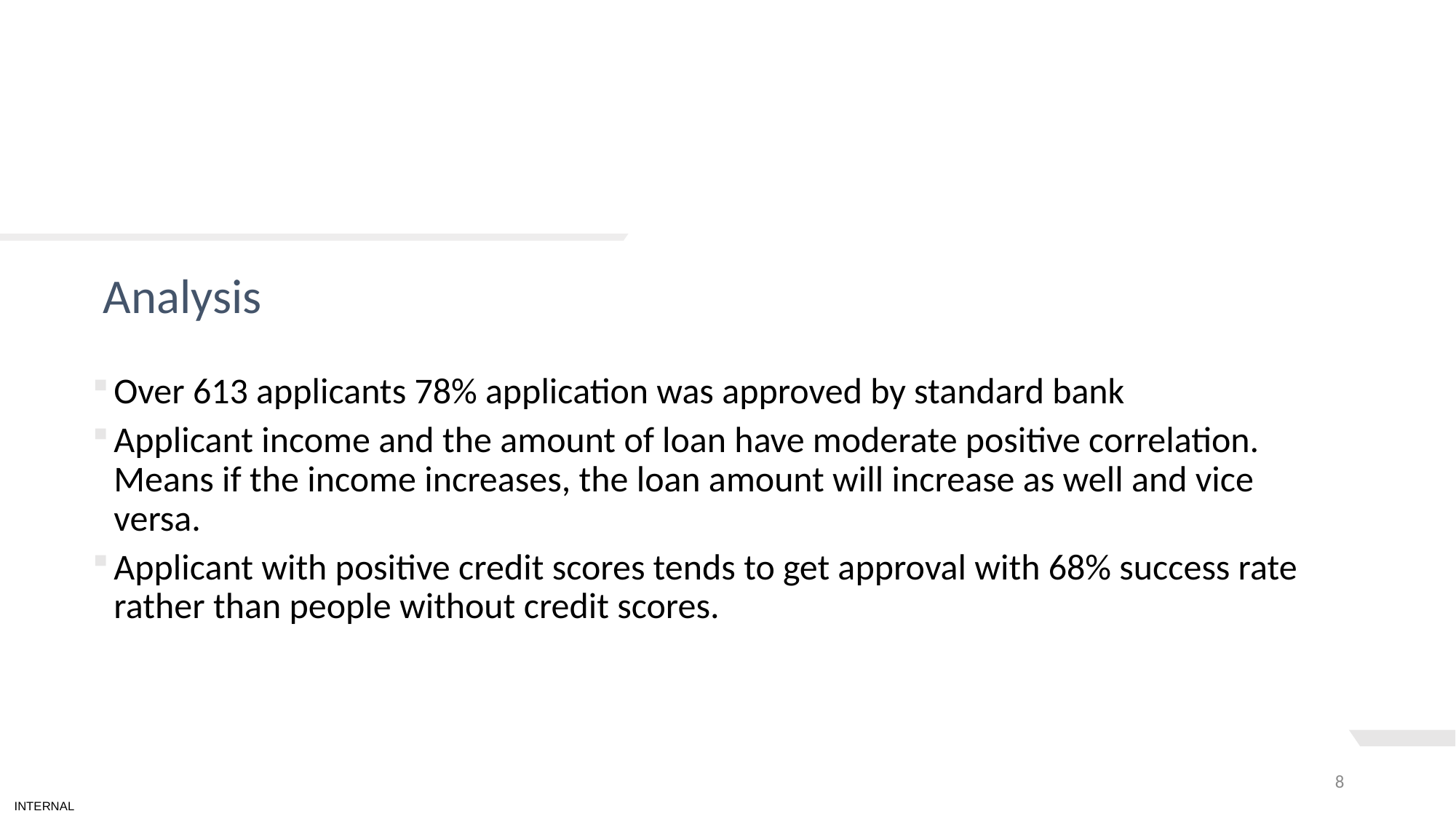

# TEXT LAYOUT 1
Analysis
Over 613 applicants 78% application was approved by standard bank
Applicant income and the amount of loan have moderate positive correlation. Means if the income increases, the loan amount will increase as well and vice versa.
Applicant with positive credit scores tends to get approval with 68% success rate rather than people without credit scores.

8